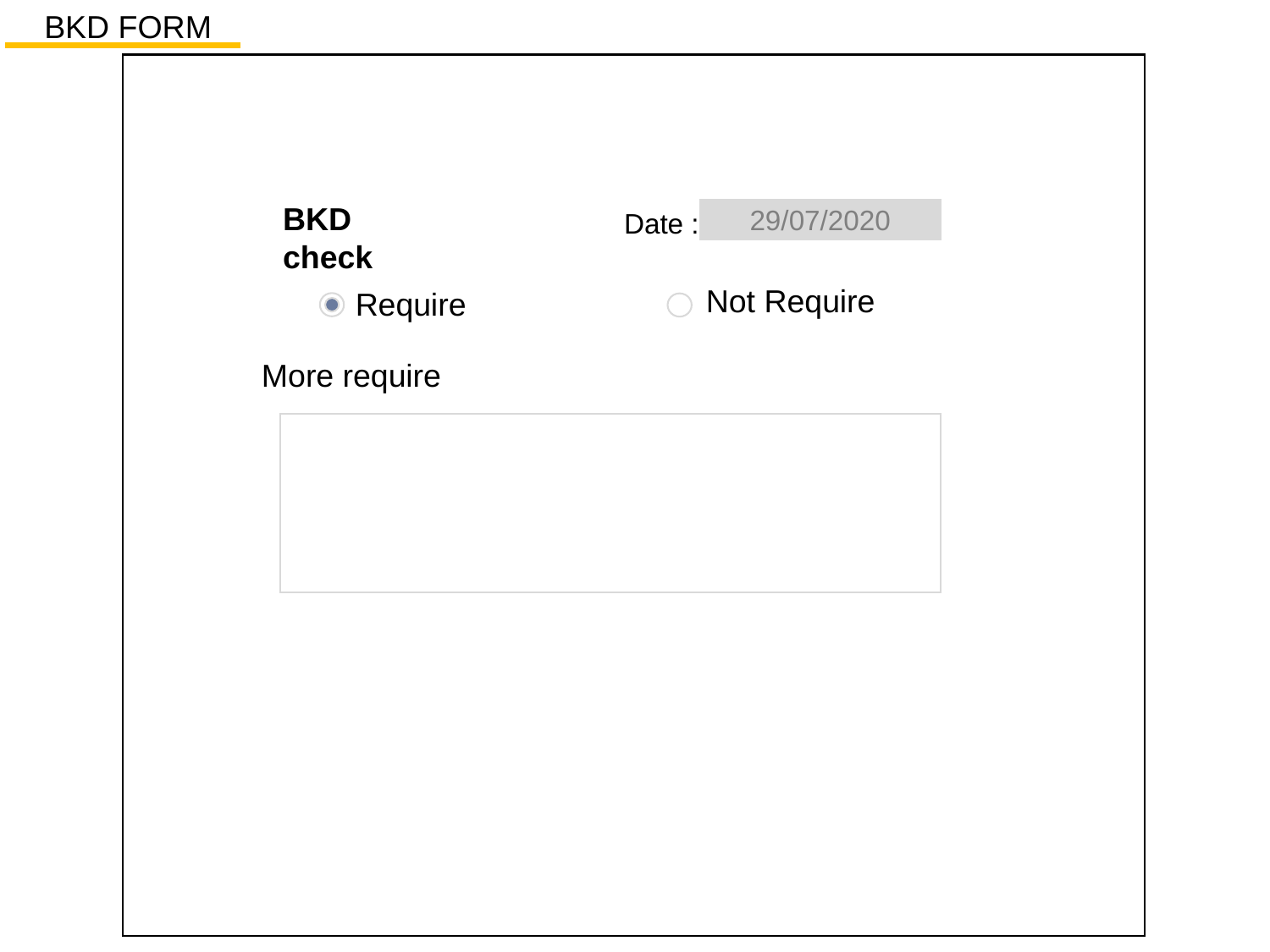

BKD FORM

BKD check
Date :
29/07/2020
Not Require
Require

More require